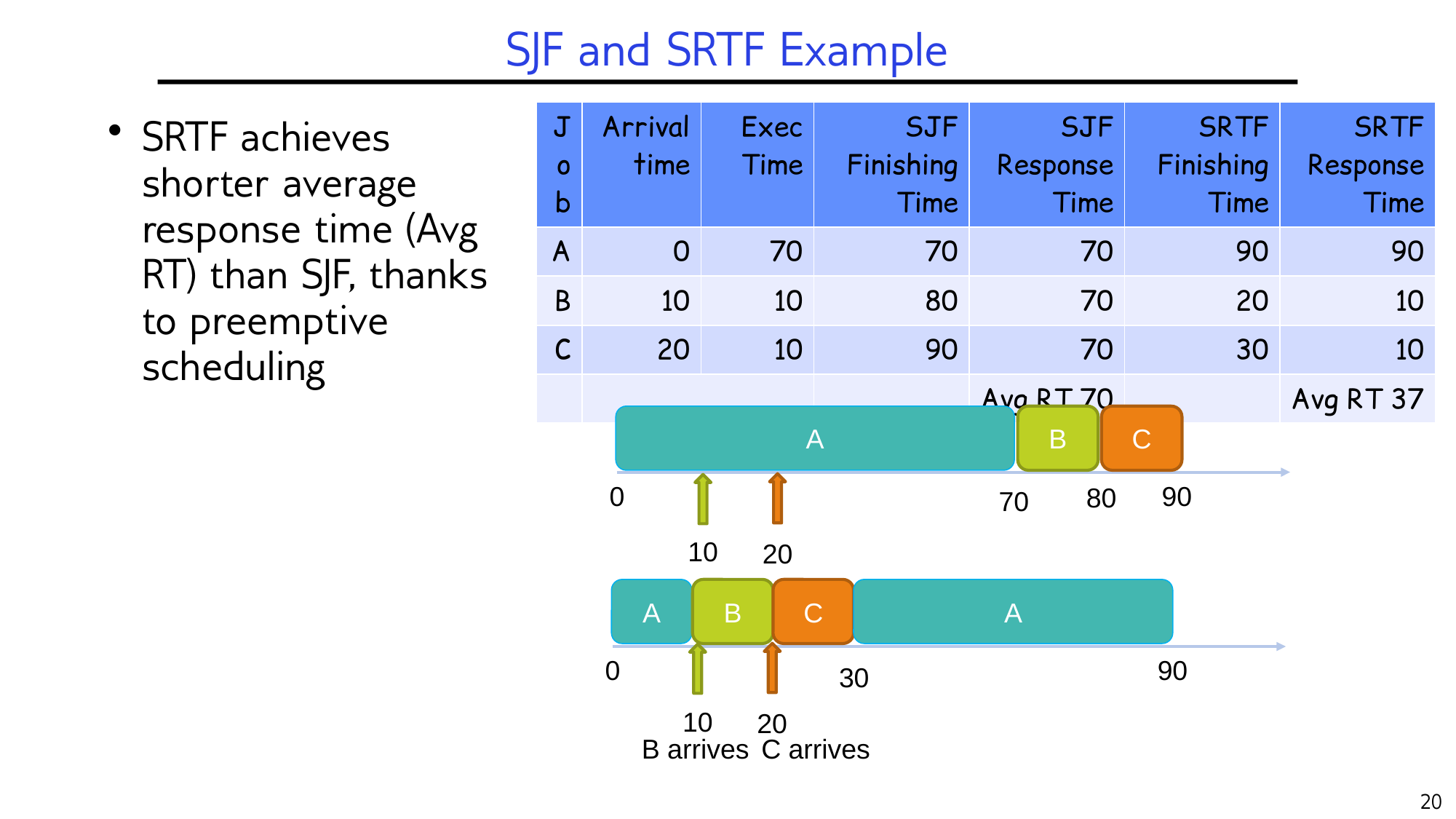

# SJF and SRTF Example
| Job | Arrival time | Exec Time | SJF Finishing Time | SJF Response Time | SRTF Finishing Time | SRTF Response Time |
| --- | --- | --- | --- | --- | --- | --- |
| A | 0 | 70 | 70 | 70 | 90 | 90 |
| B | 10 | 10 | 80 | 70 | 20 | 10 |
| C | 20 | 10 | 90 | 70 | 30 | 10 |
|  |  | Average Turnaround |  | Avg RT 70 |  | Avg RT 37 |
SRTF achieves shorter average response time (Avg RT) than SJF, thanks to preemptive scheduling
A
B
C
0
90
80
70

10
20
A
B
C
A
0
90
30

10
20
B arrives
C arrives